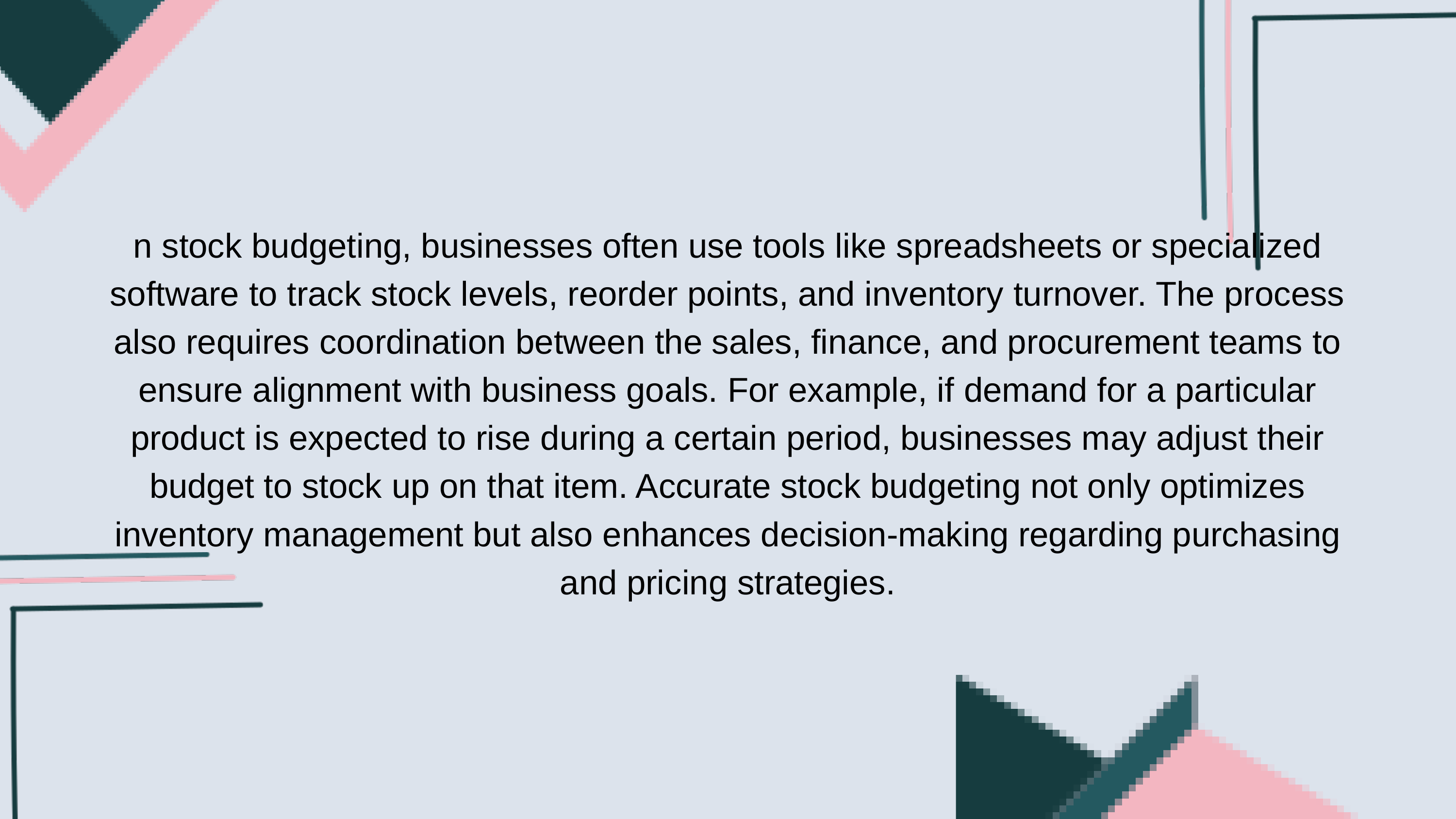

n stock budgeting, businesses often use tools like spreadsheets or specialized software to track stock levels, reorder points, and inventory turnover. The process also requires coordination between the sales, finance, and procurement teams to ensure alignment with business goals. For example, if demand for a particular product is expected to rise during a certain period, businesses may adjust their budget to stock up on that item. Accurate stock budgeting not only optimizes inventory management but also enhances decision-making regarding purchasing and pricing strategies.